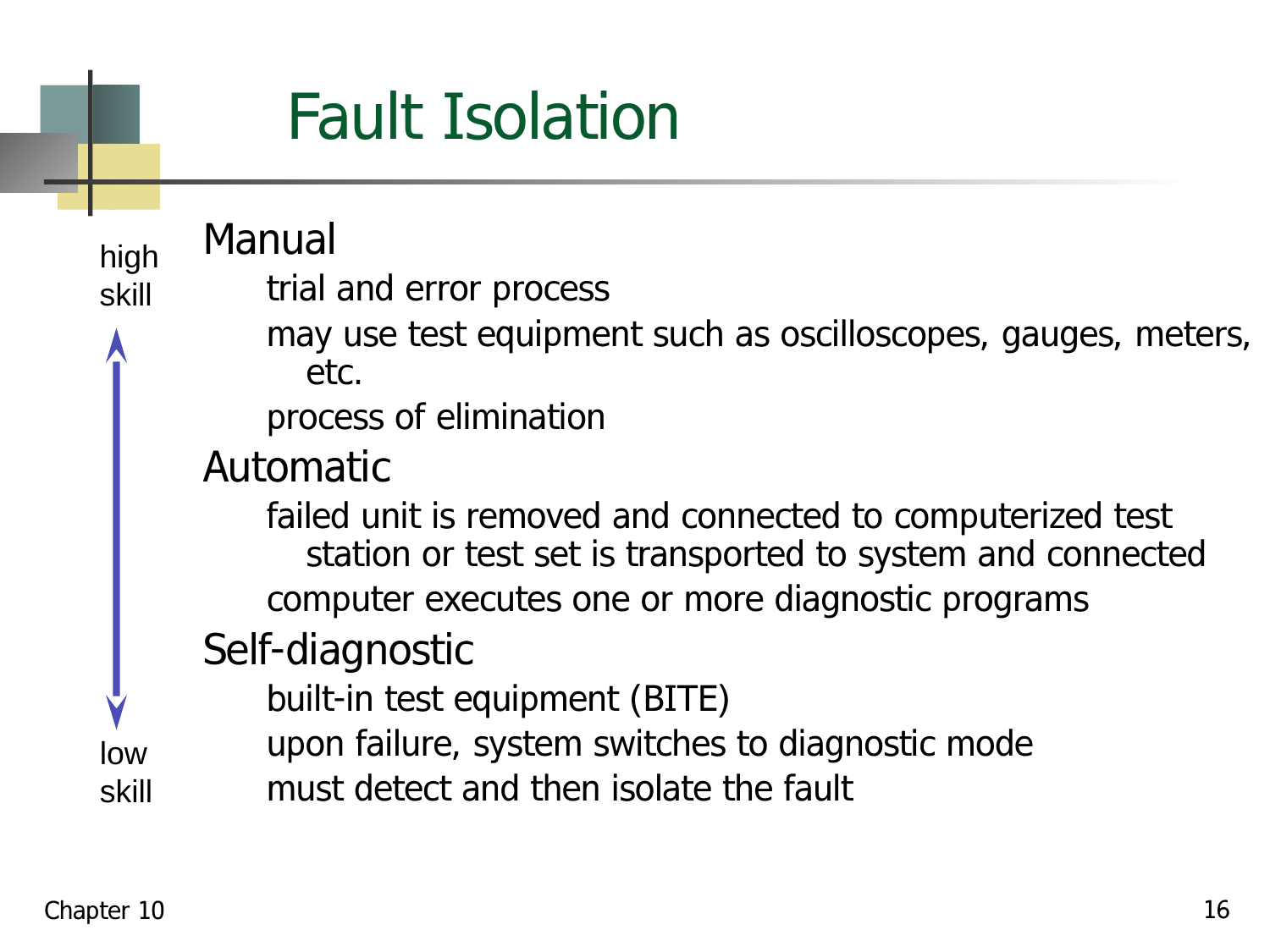

# Fault Isolation
Manual
trial and error process
may use test equipment such as oscilloscopes, gauges, meters, etc.
process of elimination
Automatic
failed unit is removed and connected to computerized test station or test set is transported to system and connected
computer executes one or more diagnostic programs
Self-diagnostic
built-in test equipment (BITE)
upon failure, system switches to diagnostic mode
must detect and then isolate the fault
high
skill

low
skill
16
Chapter 10